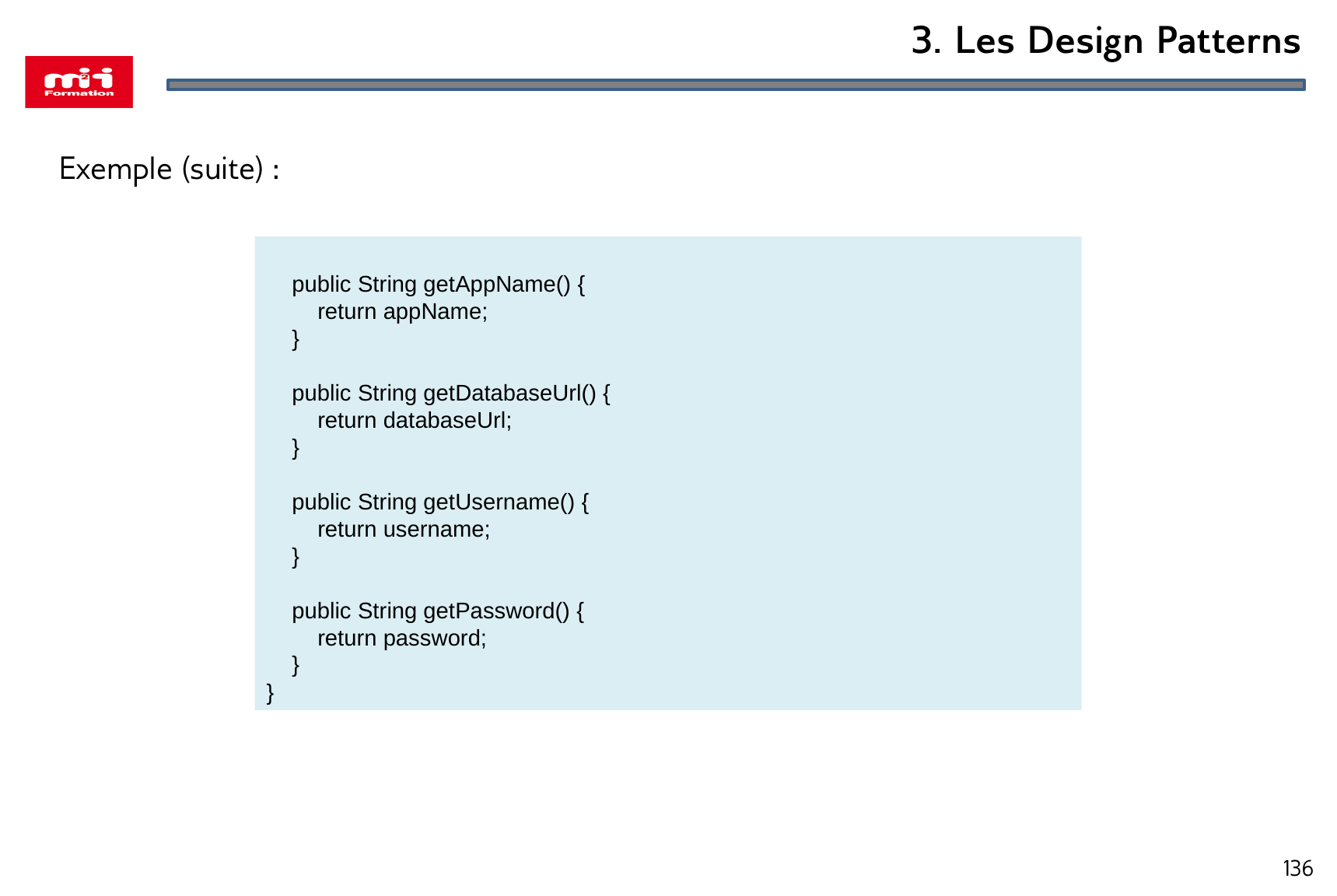

3. Les Design Patterns
Exemple (suite) :

    public String getAppName() {
        return appName;
    }

    public String getDatabaseUrl() {
        return databaseUrl;
    }

    public String getUsername() {
        return username;
    }

    public String getPassword() {
        return password;
    }
}
136